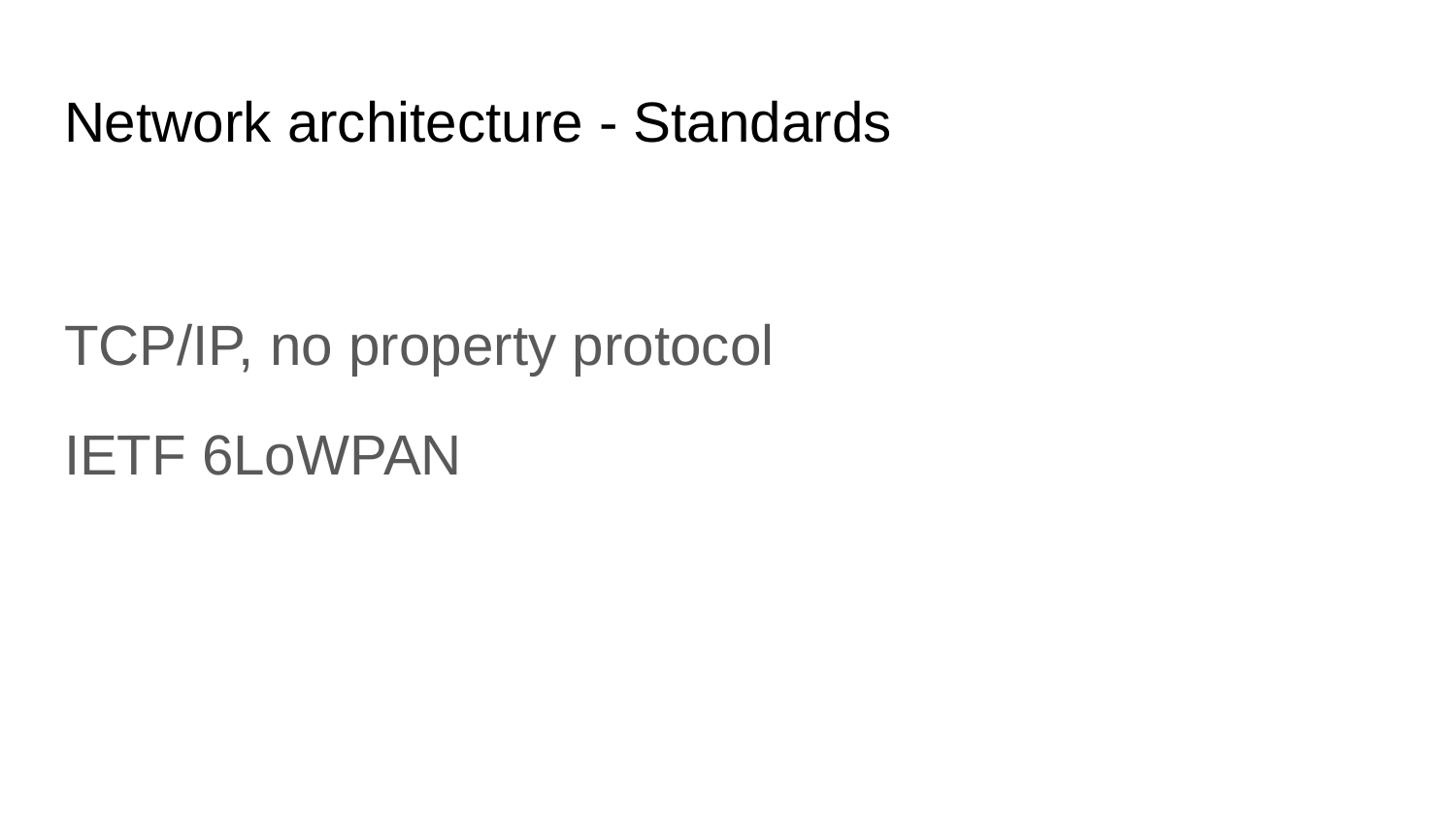

# Network architecture - Standards

TCP/IP, no property protocol
IETF 6LoWPAN